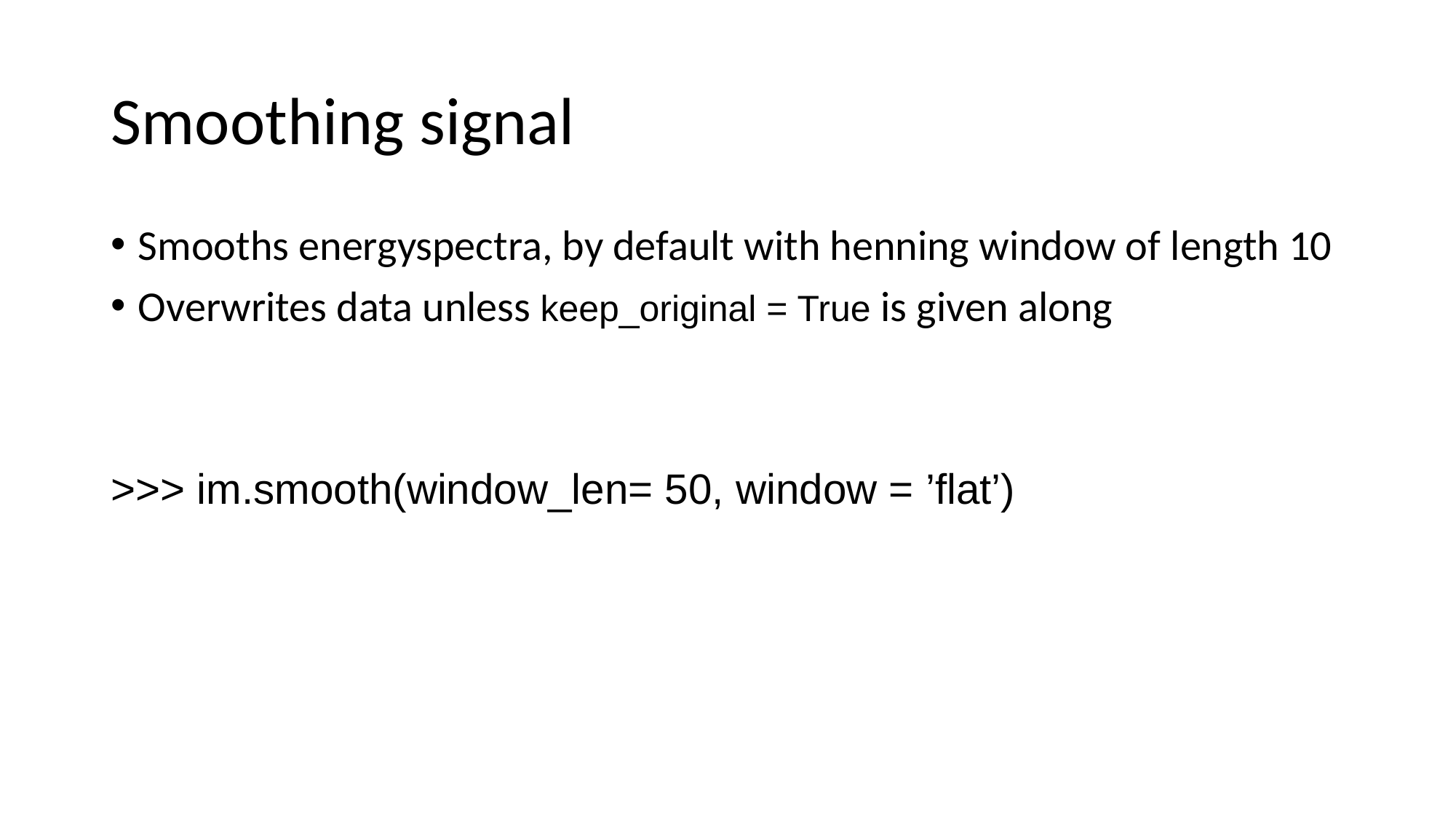

# Smoothing signal
Smooths energyspectra, by default with henning window of length 10
Overwrites data unless keep_original = True is given along

>>> im.smooth(window_len= 50, window = ’flat’)